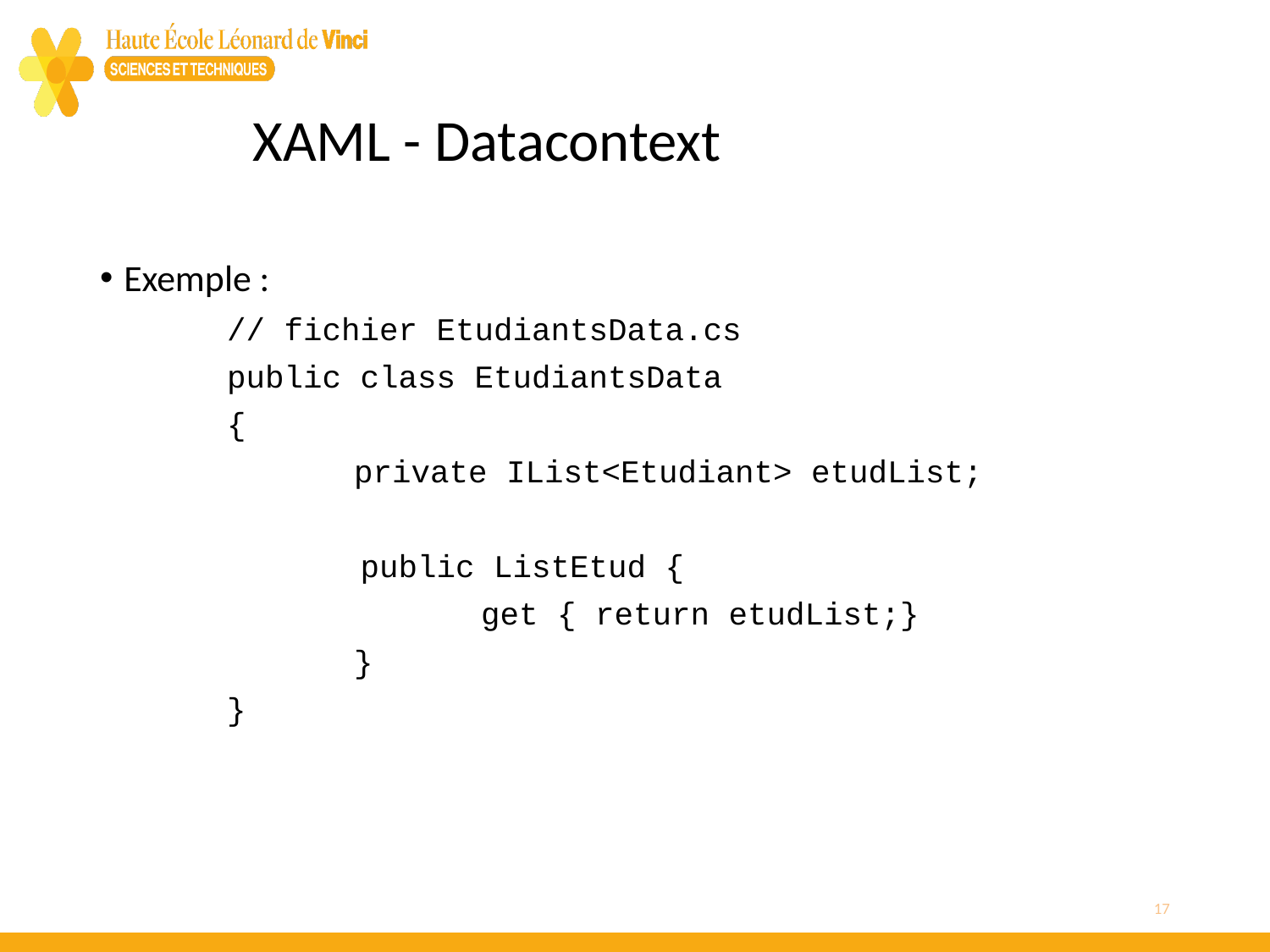

# XAML - Datacontext
Exemple :
	// fichier EtudiantsData.cs
	public class EtudiantsData
	{
        	private IList<Etudiant> etudList;

	       public ListEtud {
             		get { return etudList;}
       	}
	}

17